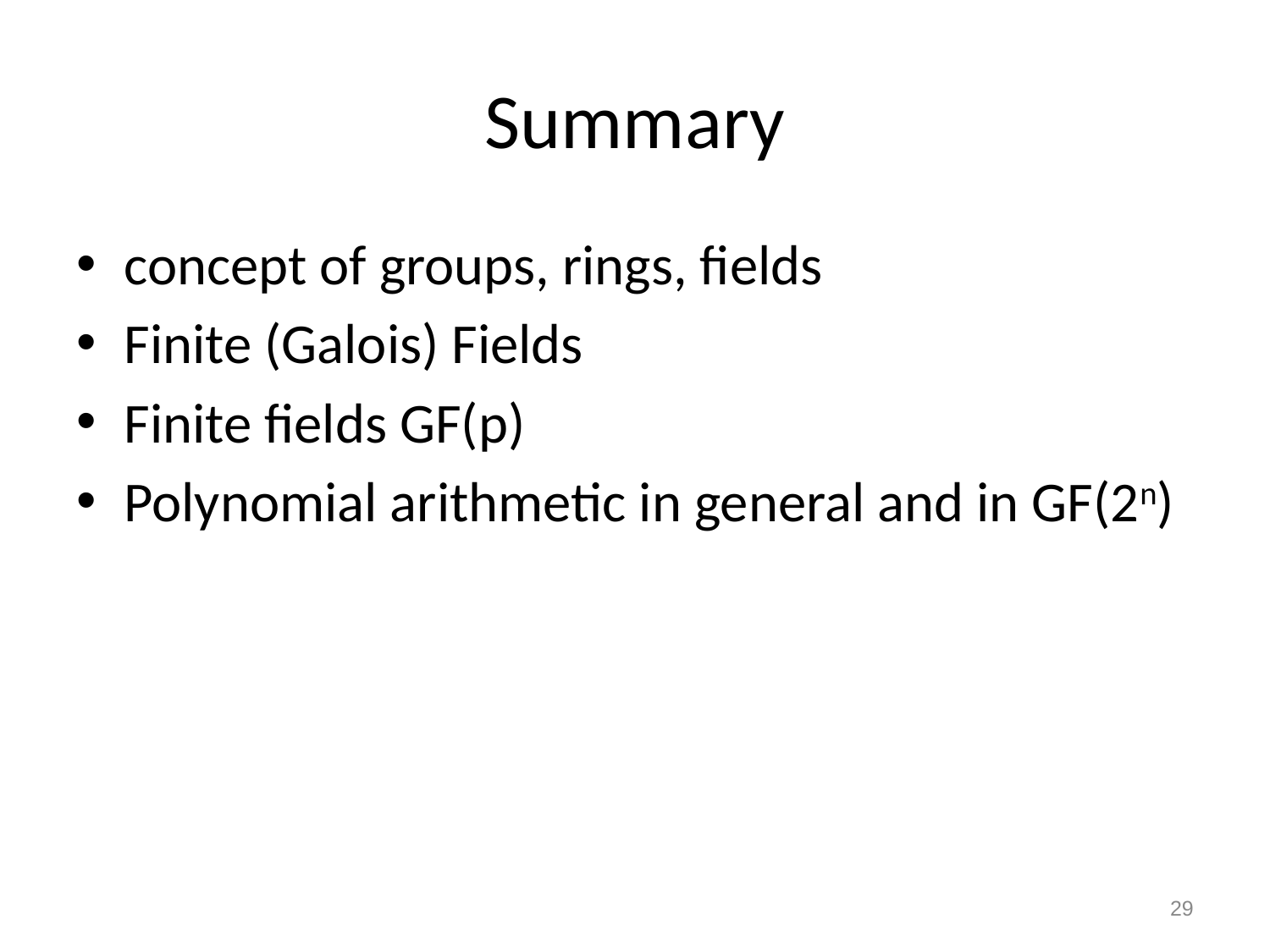

# Summary
concept of groups, rings, fields
Finite (Galois) Fields
Finite fields GF(p)
Polynomial arithmetic in general and in GF(2n)

29